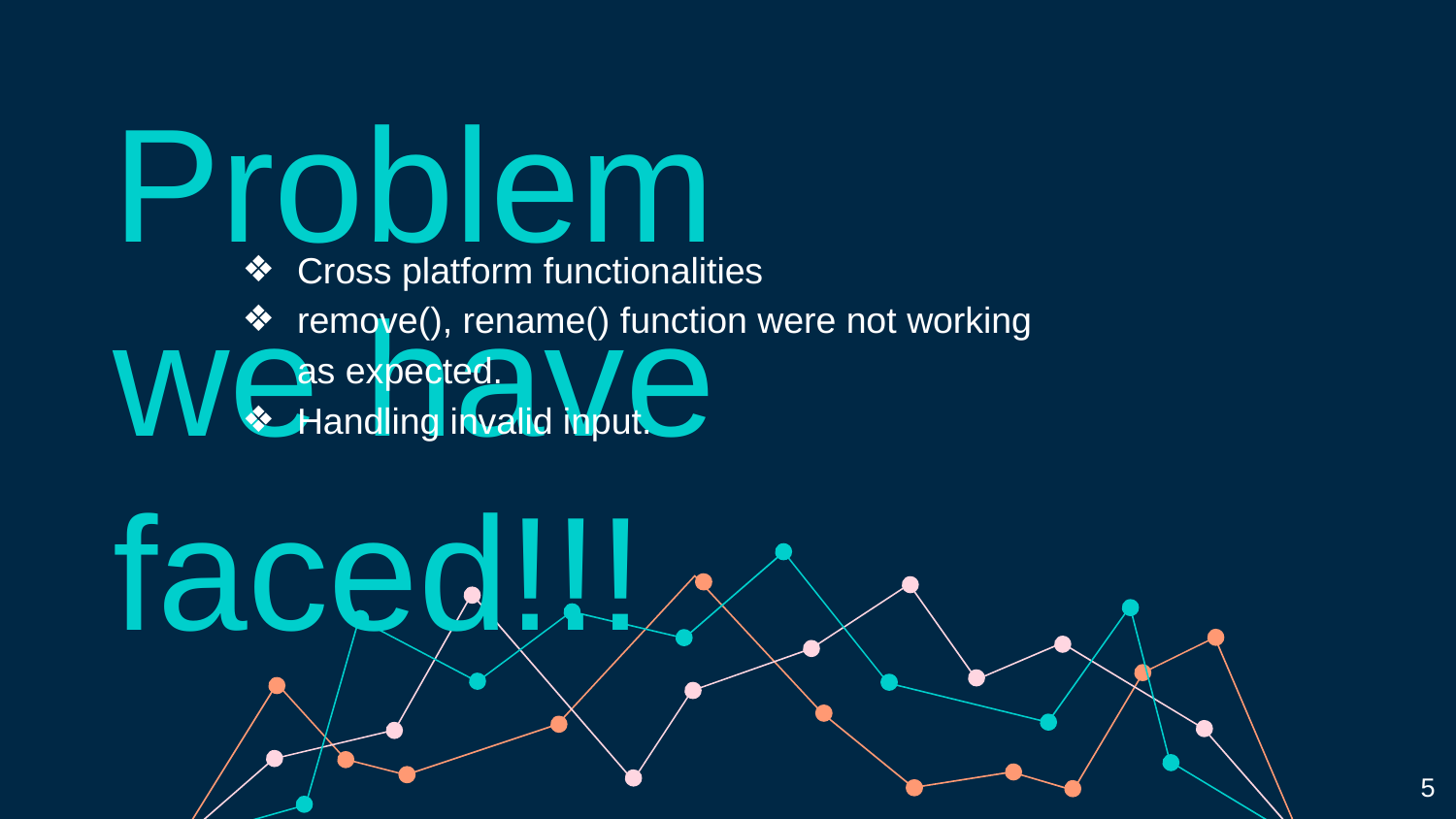

Problem we have faced!!!
Cross platform functionalities
remove(), rename() function were not working as expected.
Handling invalid input.
5